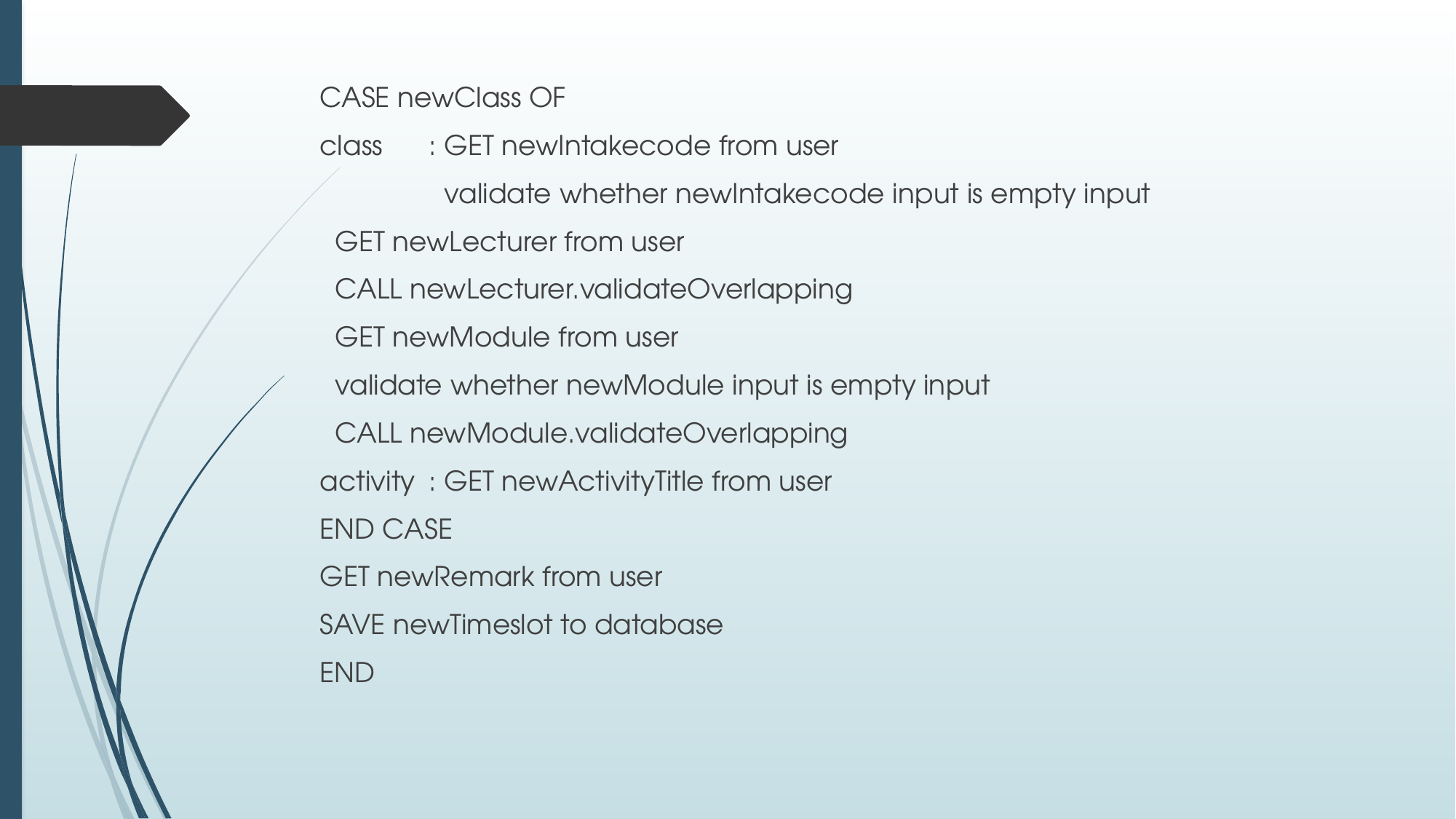

CASE newClass OF
class	: GET newIntakecode from user
	  validate whether newIntakecode input is empty input
  GET newLecturer from user
  CALL newLecturer.validateOverlapping
  GET newModule from user
  validate whether newModule input is empty input
  CALL newModule.validateOverlapping
activity	: GET newActivityTitle from user
END CASE
GET newRemark from user
SAVE newTimeslot to database
END

#